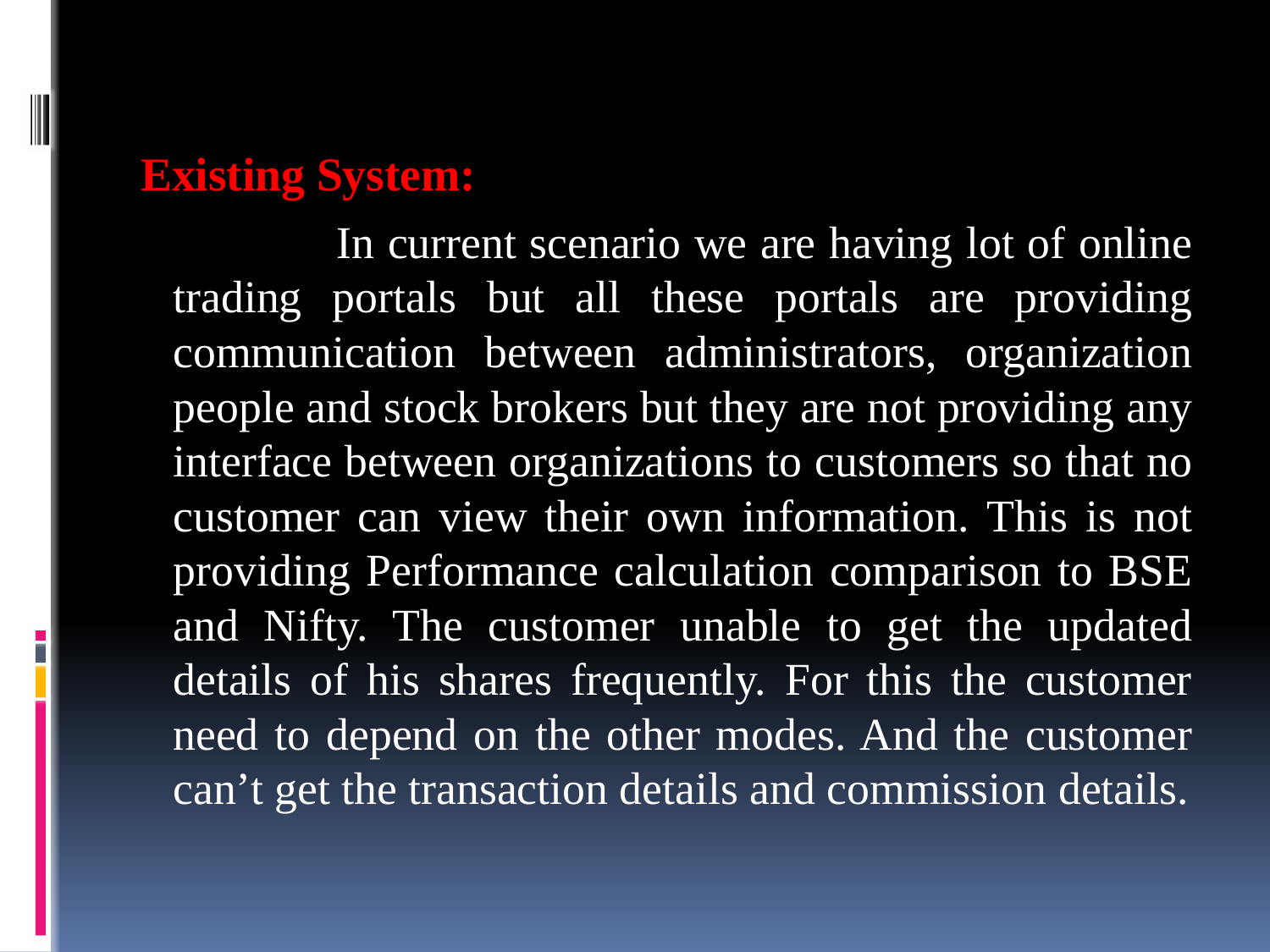

Existing System:
	            In current scenario we are having lot of online trading portals but all these portals are providing communication between administrators, organization people and stock brokers but they are not providing any interface between organizations to customers so that no customer can view their own information. This is not providing Performance calculation comparison to BSE and Nifty. The customer unable to get the updated details of his shares frequently. For this the customer need to depend on the other modes. And the customer can’t get the transaction details and commission details.